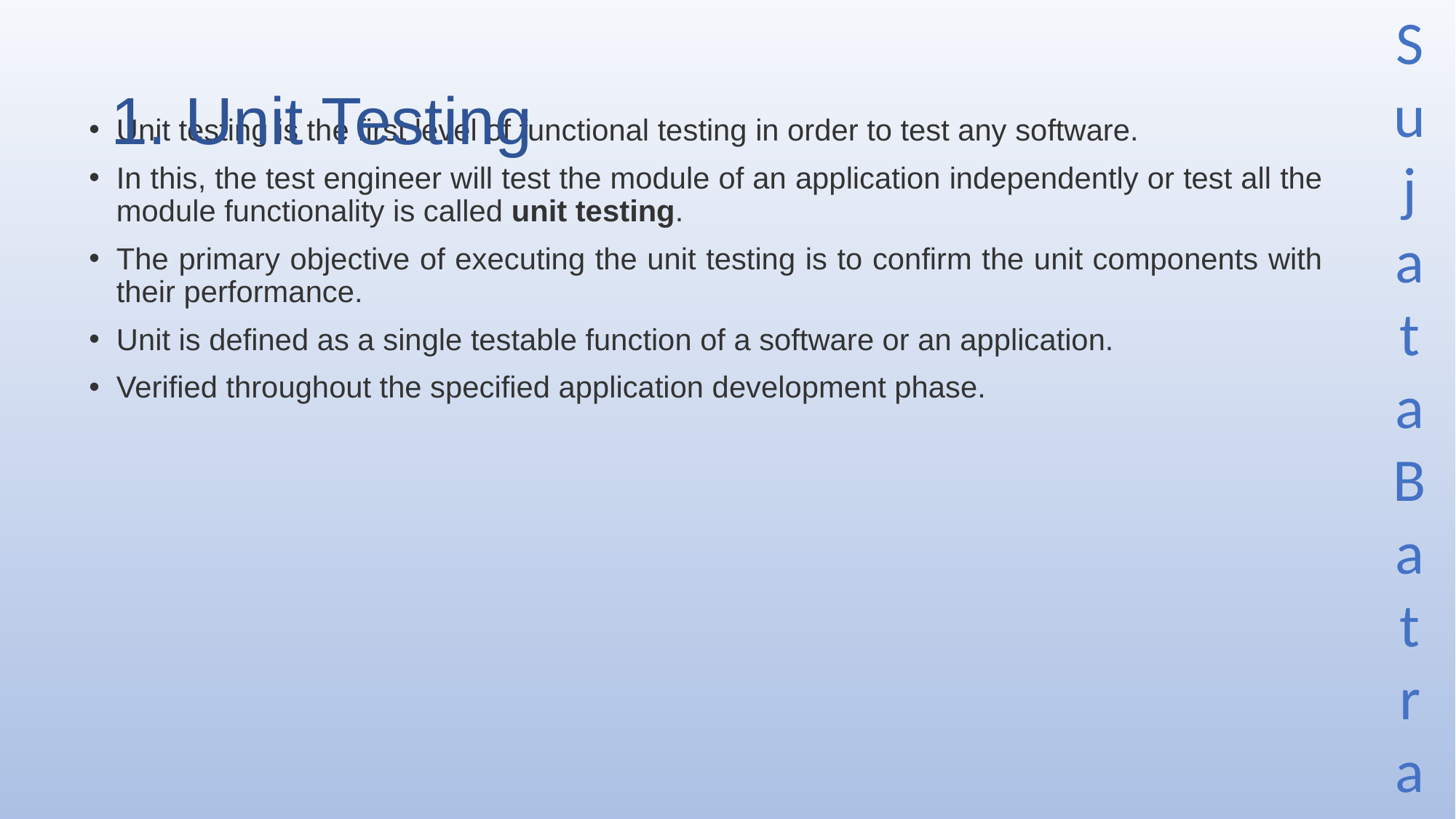

# 1. Unit Testing
Unit testing is the first level of functional testing in order to test any software.
In this, the test engineer will test the module of an application independently or test all the module functionality is called unit testing.
The primary objective of executing the unit testing is to confirm the unit components with their performance.
Unit is defined as a single testable function of a software or an application.
Verified throughout the specified application development phase.